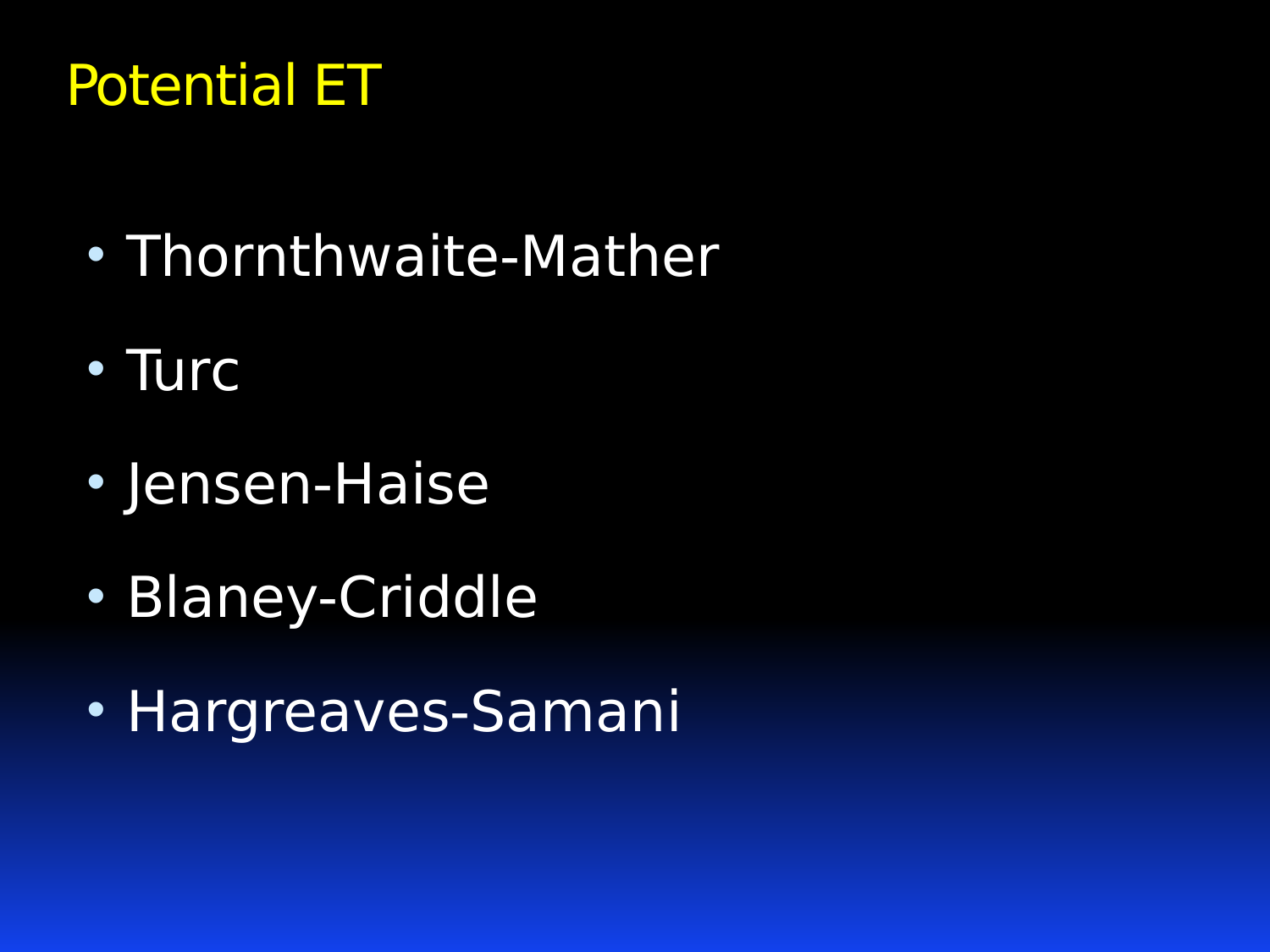

# Potential ET
Thornthwaite-Mather
Turc
Jensen-Haise
Blaney-Criddle
Hargreaves-Samani